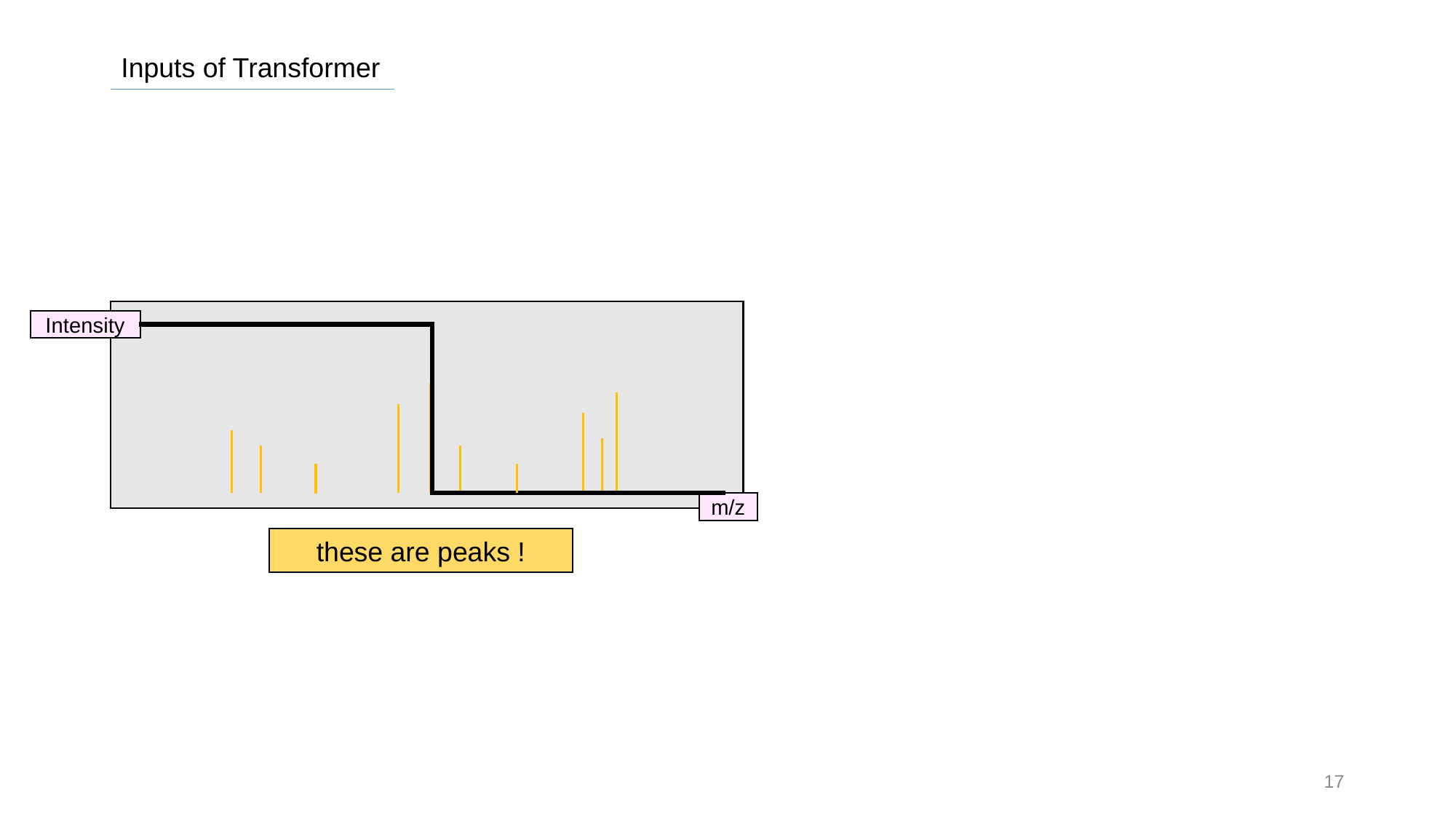

Inputs of Transformer

Intensity
m/z
these are peaks !
17